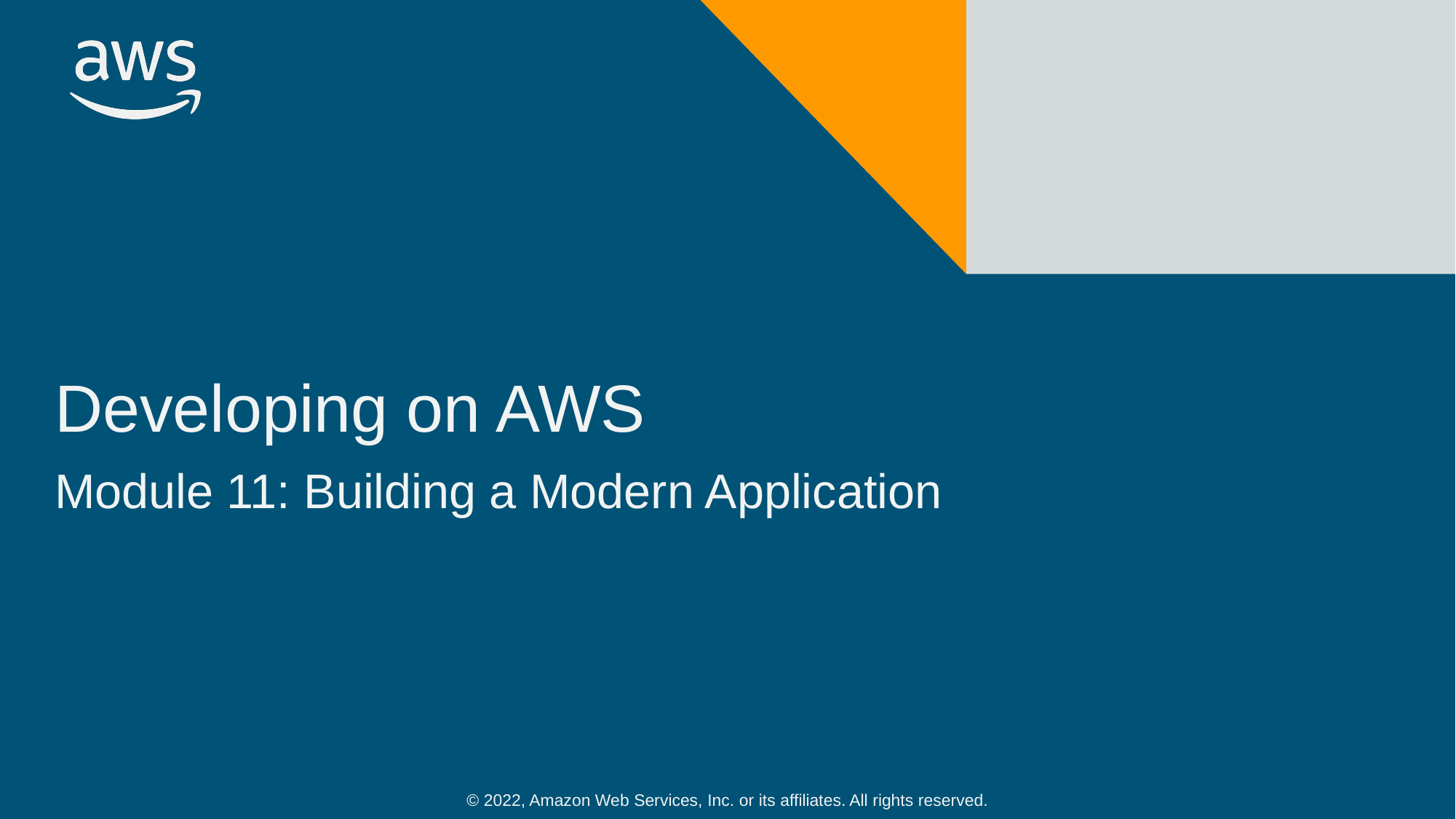

# Developing on AWS
Module 11: Building a Modern Application